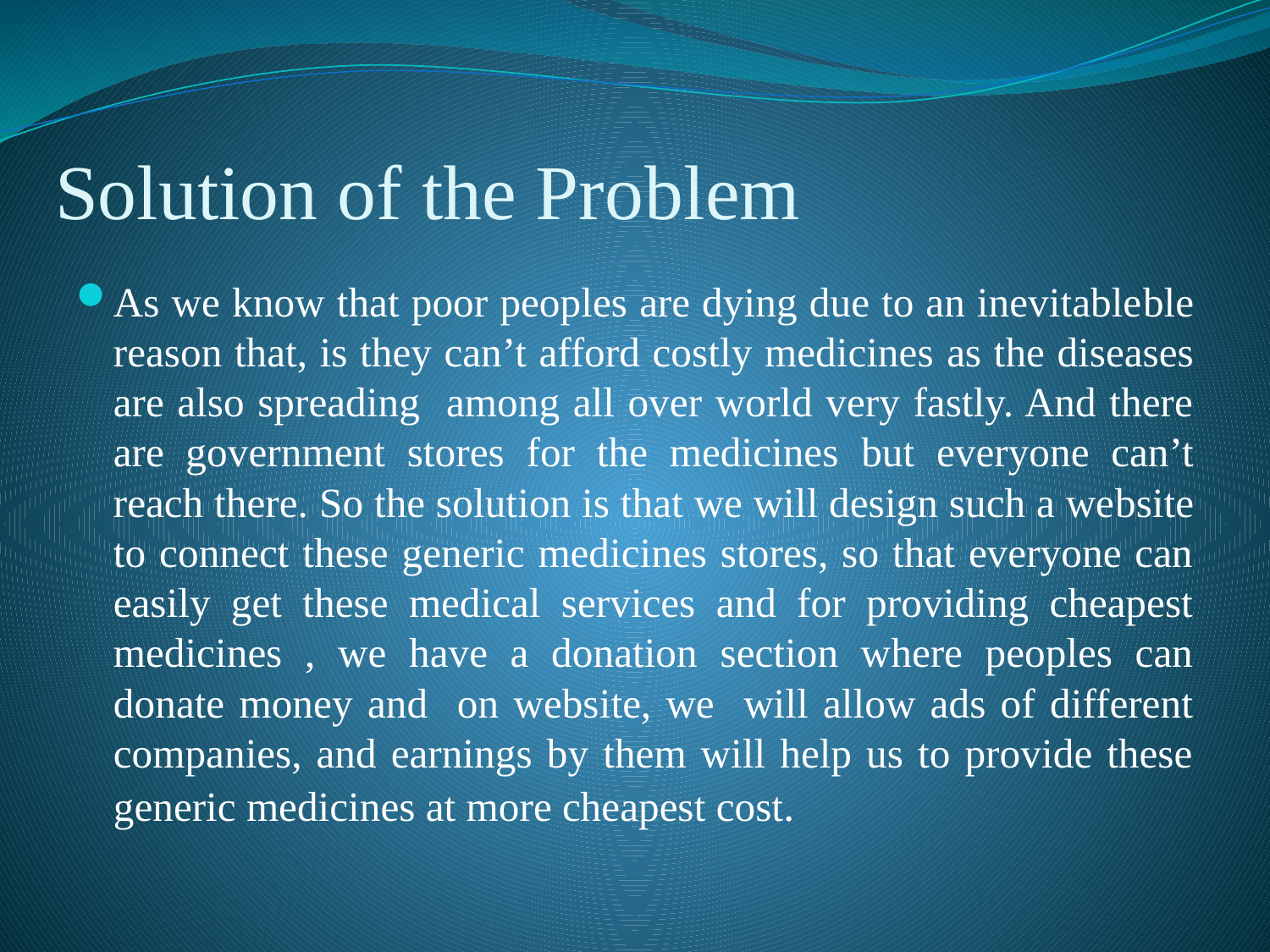

# Solution of the Problem
As we know that poor peoples are dying due to an inevitableble reason that, is they can’t afford costly medicines as the diseases are also spreading  among all over world very fastly. And there are government stores for the medicines but everyone can’t reach there. So the solution is that we will design such a website to connect these generic medicines stores, so that everyone can easily get these medical services and for providing cheapest medicines , we have a donation section where peoples can donate money and  on website, we  will allow ads of different companies, and earnings by them will help us to provide these generic medicines at more cheapest cost.